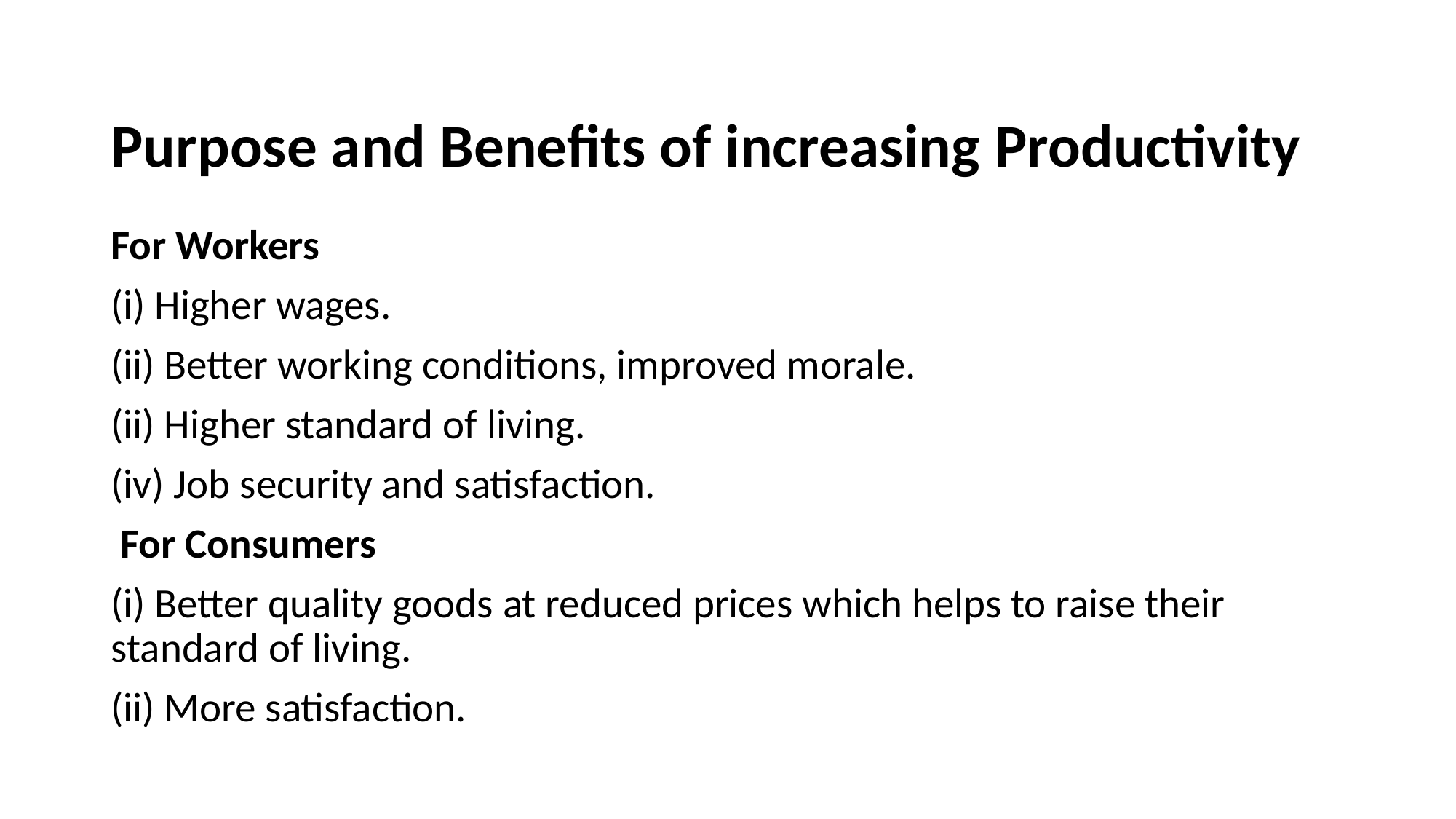

# Purpose and Benefits of increasing Productivity

For Workers
(i) Higher wages.
(ii) Better working conditions, improved morale.
(ii) Higher standard of living.
(iv) Job security and satisfaction.
 For Consumers
(i) Better quality goods at reduced prices which helps to raise their standard of living.
(ii) More satisfaction.